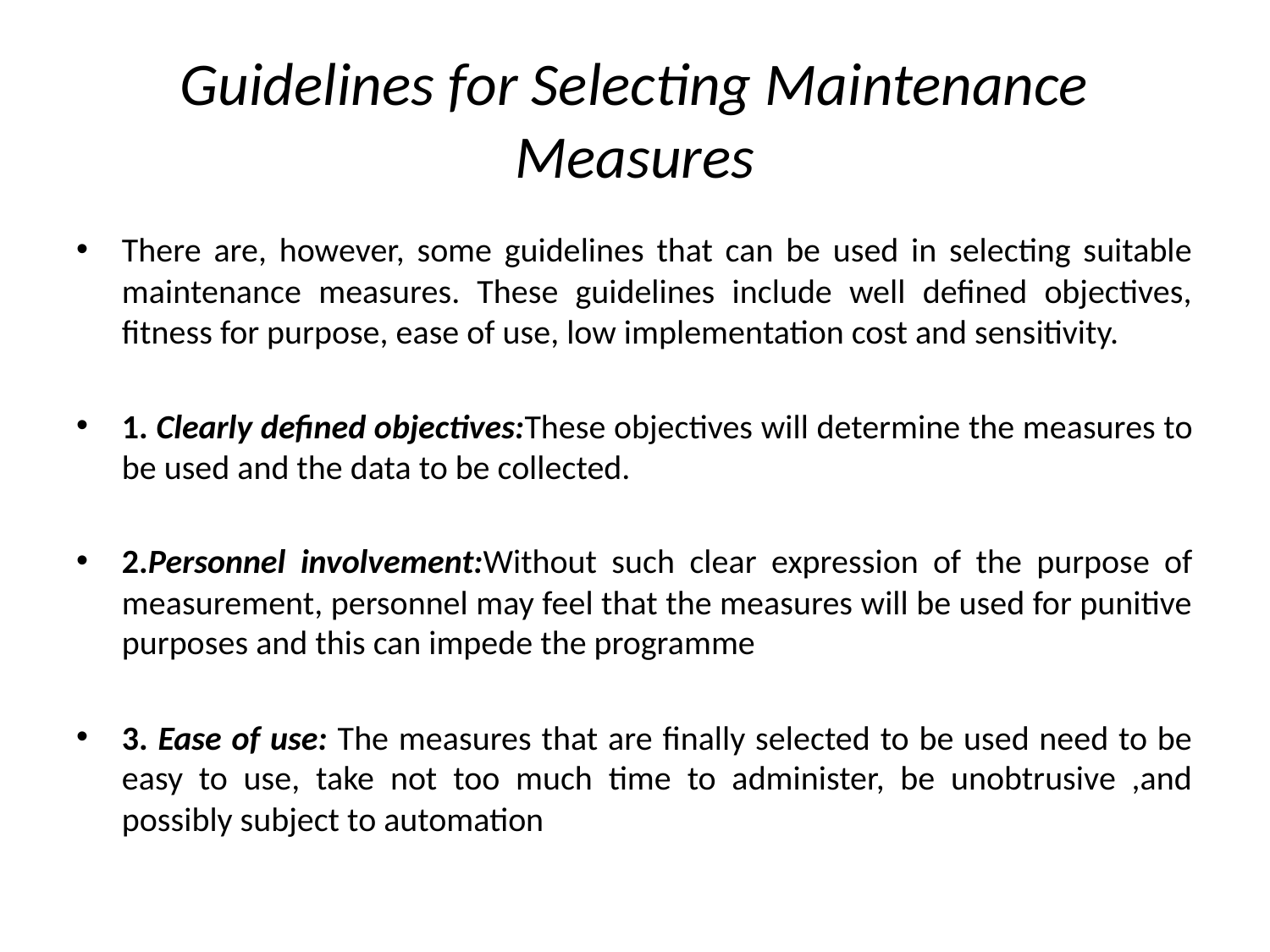

# Guidelines for Selecting Maintenance Measures
There are, however, some guidelines that can be used in selecting suitable maintenance measures. These guidelines include well defined objectives, fitness for purpose, ease of use, low implementation cost and sensitivity.

1. Clearly defined objectives:These objectives will determine the measures to be used and the data to be collected.

2.Personnel involvement:Without such clear expression of the purpose of measurement, personnel may feel that the measures will be used for punitive purposes and this can impede the programme

3. Ease of use: The measures that are finally selected to be used need to be easy to use, take not too much time to administer, be unobtrusive ,and possibly subject to automation